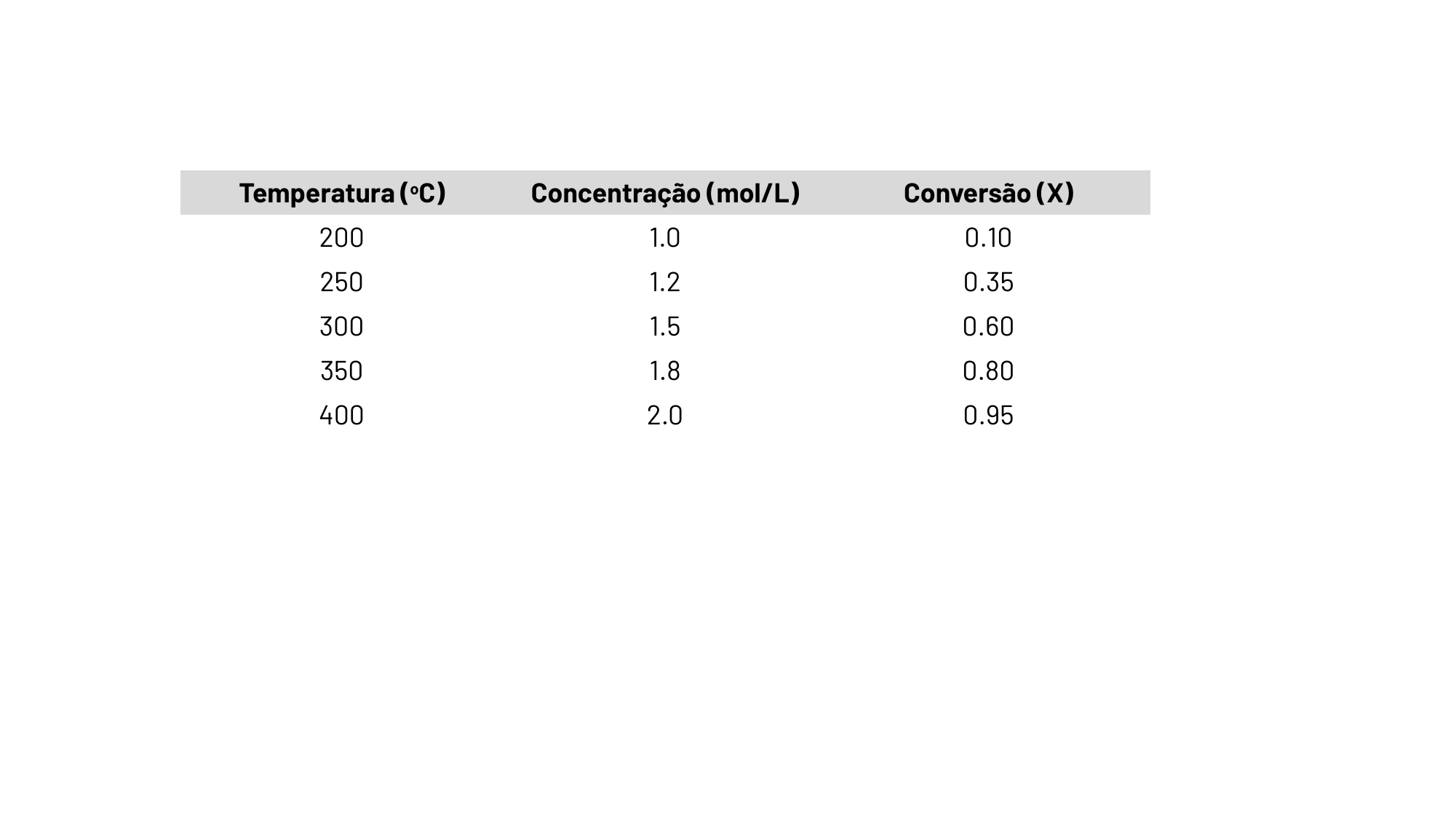

| Temperatura (oC) | Concentração (mol/L) | Conversão (X) |
| --- | --- | --- |
| 200 | 1.0 | 0.10 |
| 250 | 1.2 | 0.35 |
| 300 | 1.5 | 0.60 |
| 350 | 1.8 | 0.80 |
| 400 | 2.0 | 0.95 |